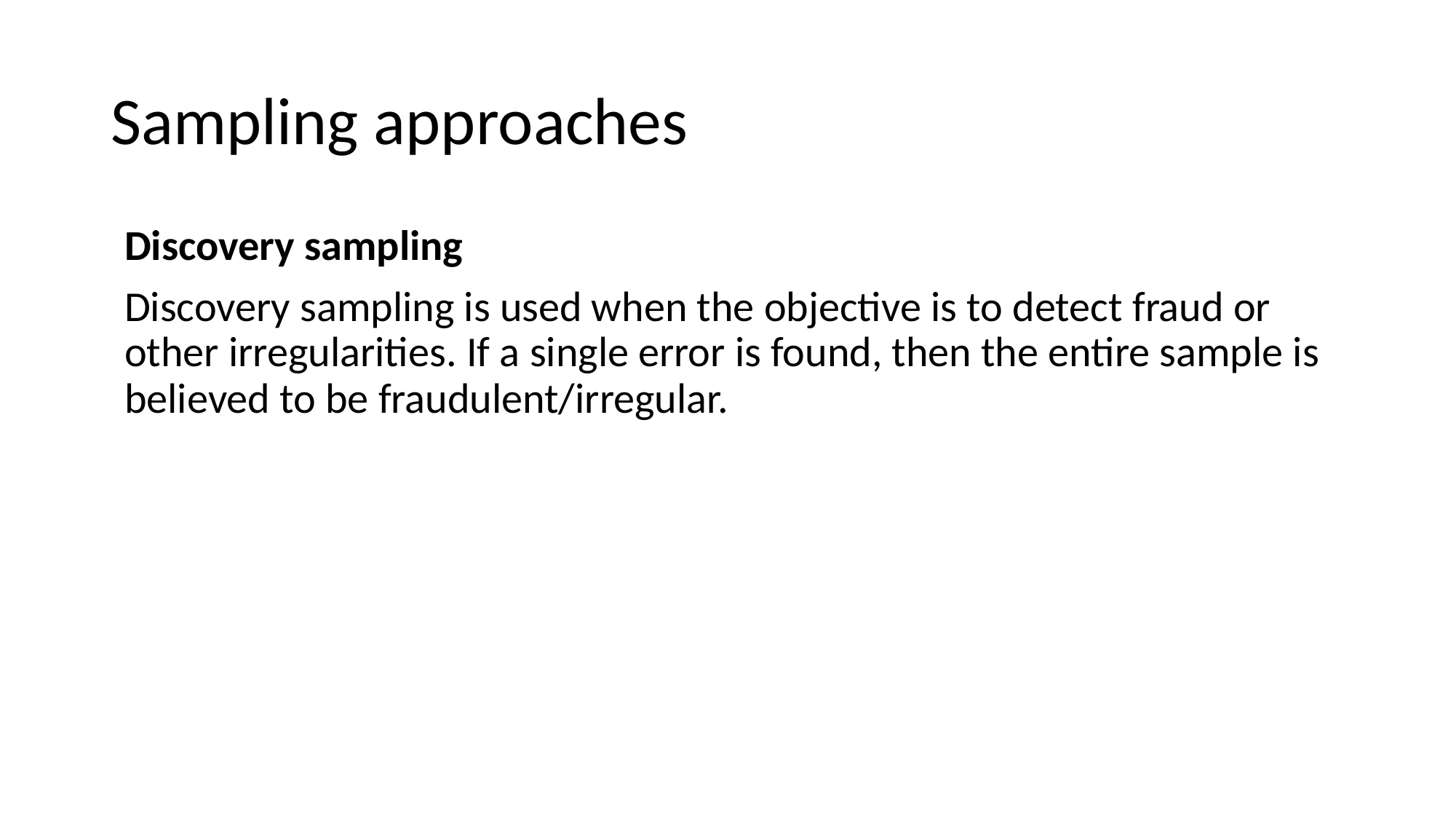

# Sampling approaches
Discovery sampling
Discovery sampling is used when the objective is to detect fraud or other irregularities. If a single error is found, then the entire sample is believed to be fraudulent/irregular.